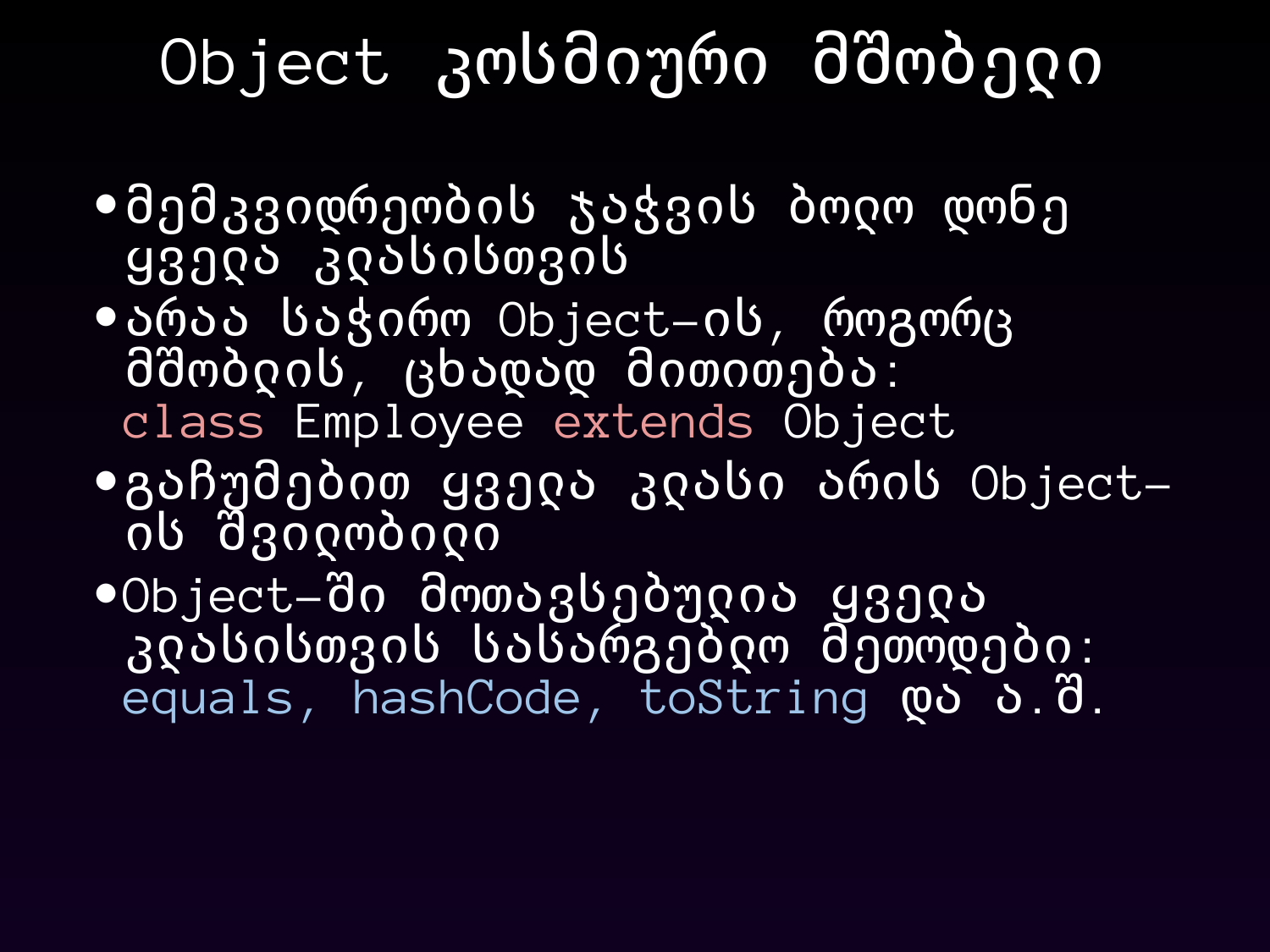

Object კოსმიური მშობელი
მემკვიდრეობის ჯაჭვის ბოლო დონე ყველა კლასისთვის
არაა საჭირო Object-ის, როგორც მშობლის, ცხადად მითითება:
class Employee extends Object
გაჩუმებით ყველა კლასი არის Object-ის შვილობილი
Object-ში მოთავსებულია ყველა კლასისთვის სასარგებლო მეთოდები: equals, hashCode, toString და ა.შ.